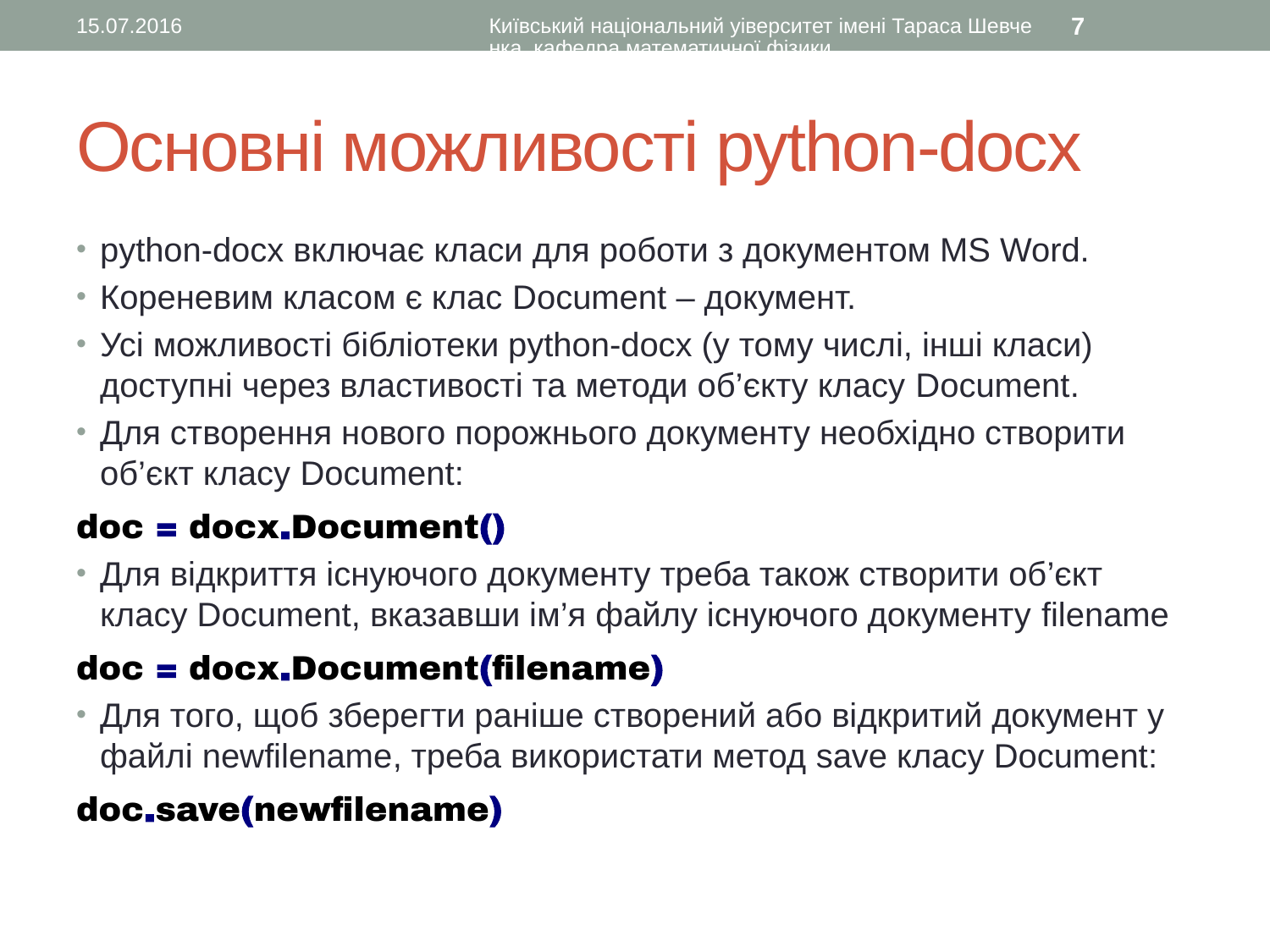

15.07.2016
Київський національний уіверситет імені Тараса Шевченка, кафедра математичної фізики
7
# Основні можливості python-docx
python-docx включає класи для роботи з документом MS Word.
Кореневим класом є клас Document – документ.
Усі можливості бібліотеки python-docx (у тому числі, інші класи) доступні через властивості та методи об’єкту класу Document.
Для створення нового порожнього документу необхідно створити об’єкт класу Document:
doc = docx.Document()
Для відкриття існуючого документу треба також створити об’єкт класу Document, вказавши ім’я файлу існуючого документу filename
doc = docx.Document(filename)
Для того, щоб зберегти раніше створений або відкритий документ у файлі newfilename, треба використати метод save класу Document:
doc.save(newfilename)